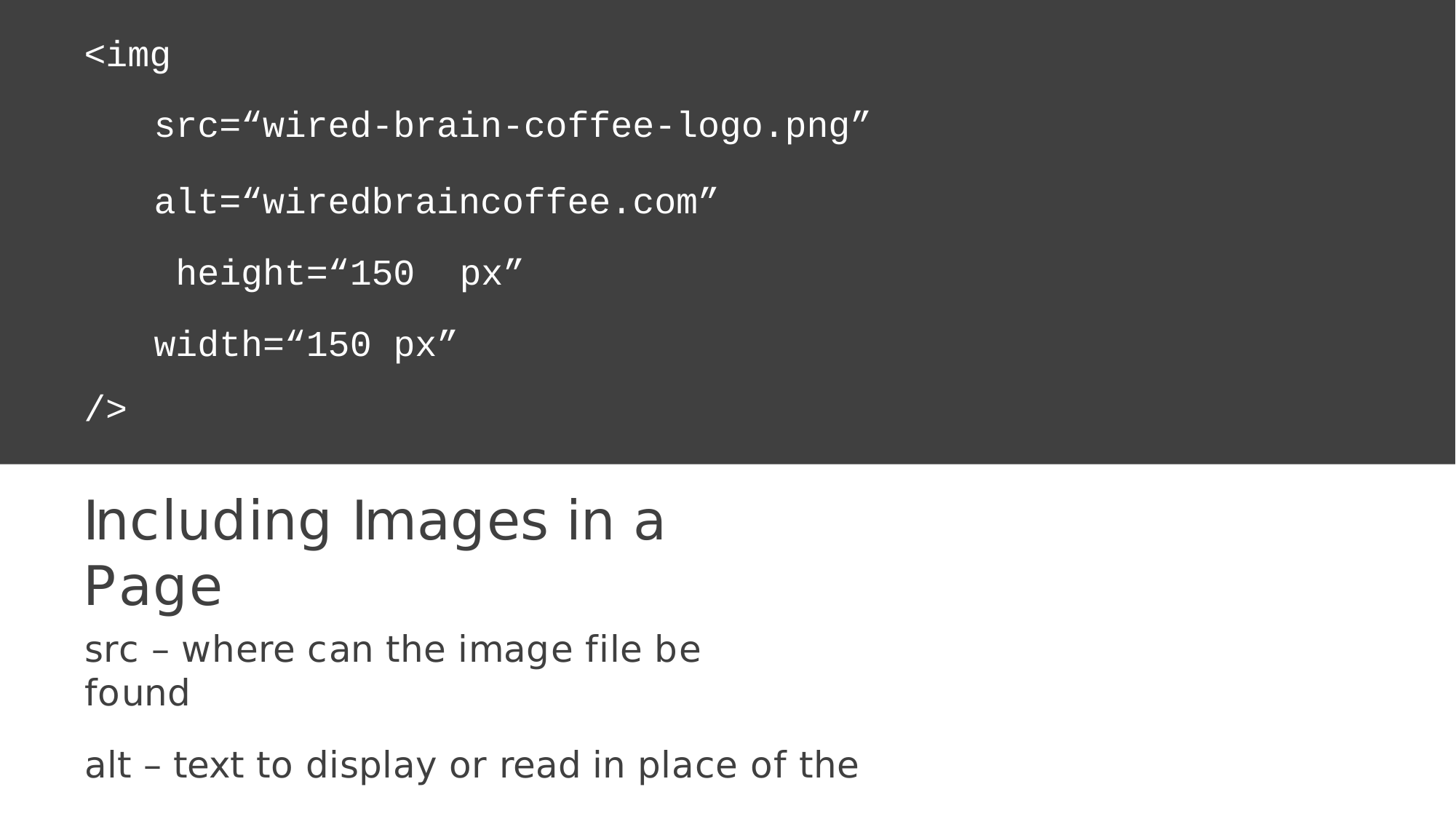

# <img
src=“wired-brain-coffee-logo.png”
alt=“wiredbraincoffee.com”  height=“150 px”  width=“150 px”
/>

Including Images in a Page
src – where can the image file be found
alt – text to display or read in place of the image  height / width – control display sizing
3